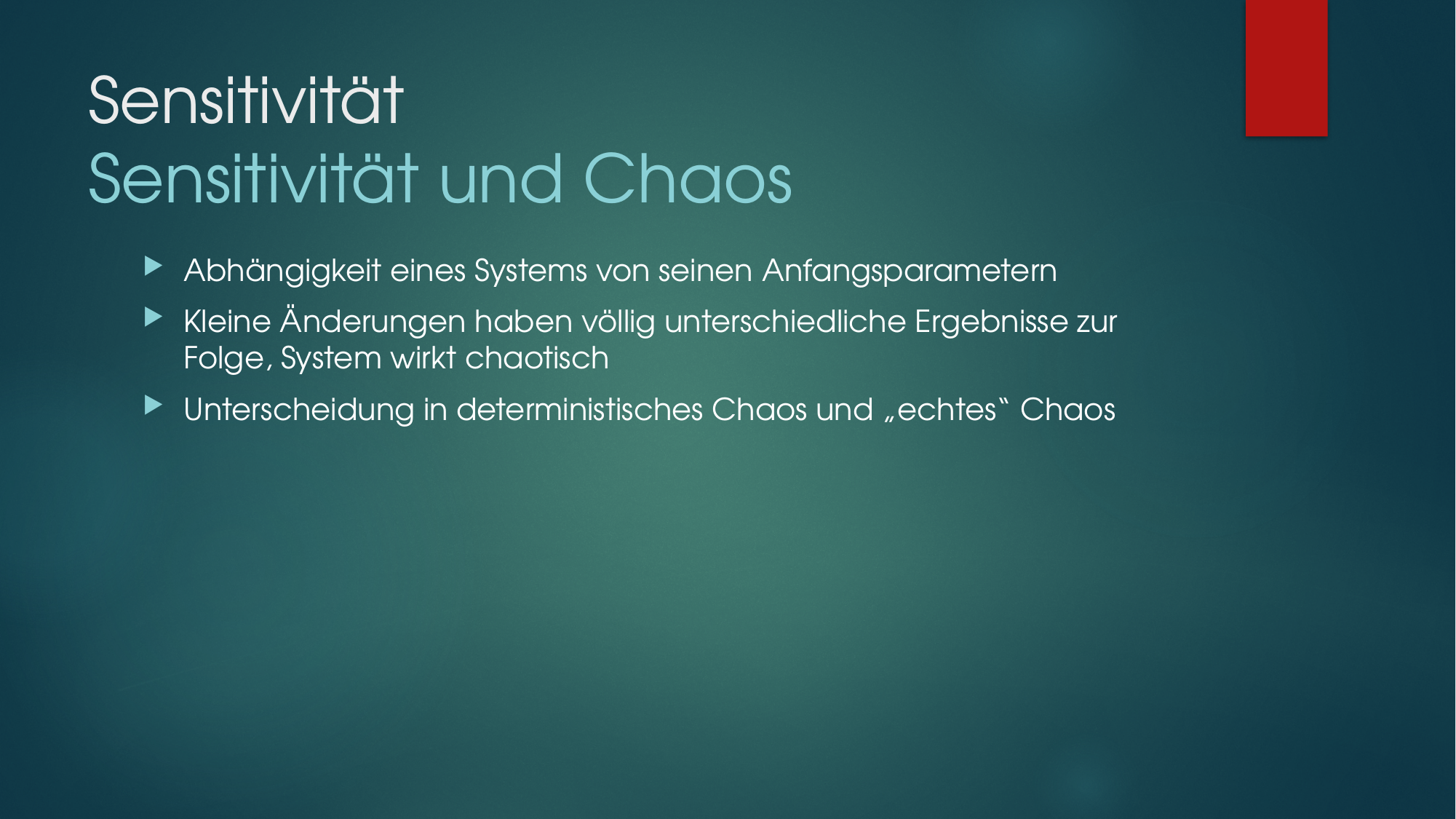

# Sensitivität Sensitivität und Chaos
Abhängigkeit eines Systems von seinen Anfangsparametern
Kleine Änderungen haben völlig unterschiedliche Ergebnisse zur Folge, System wirkt chaotisch
Unterscheidung in deterministisches Chaos und „echtes“ Chaos